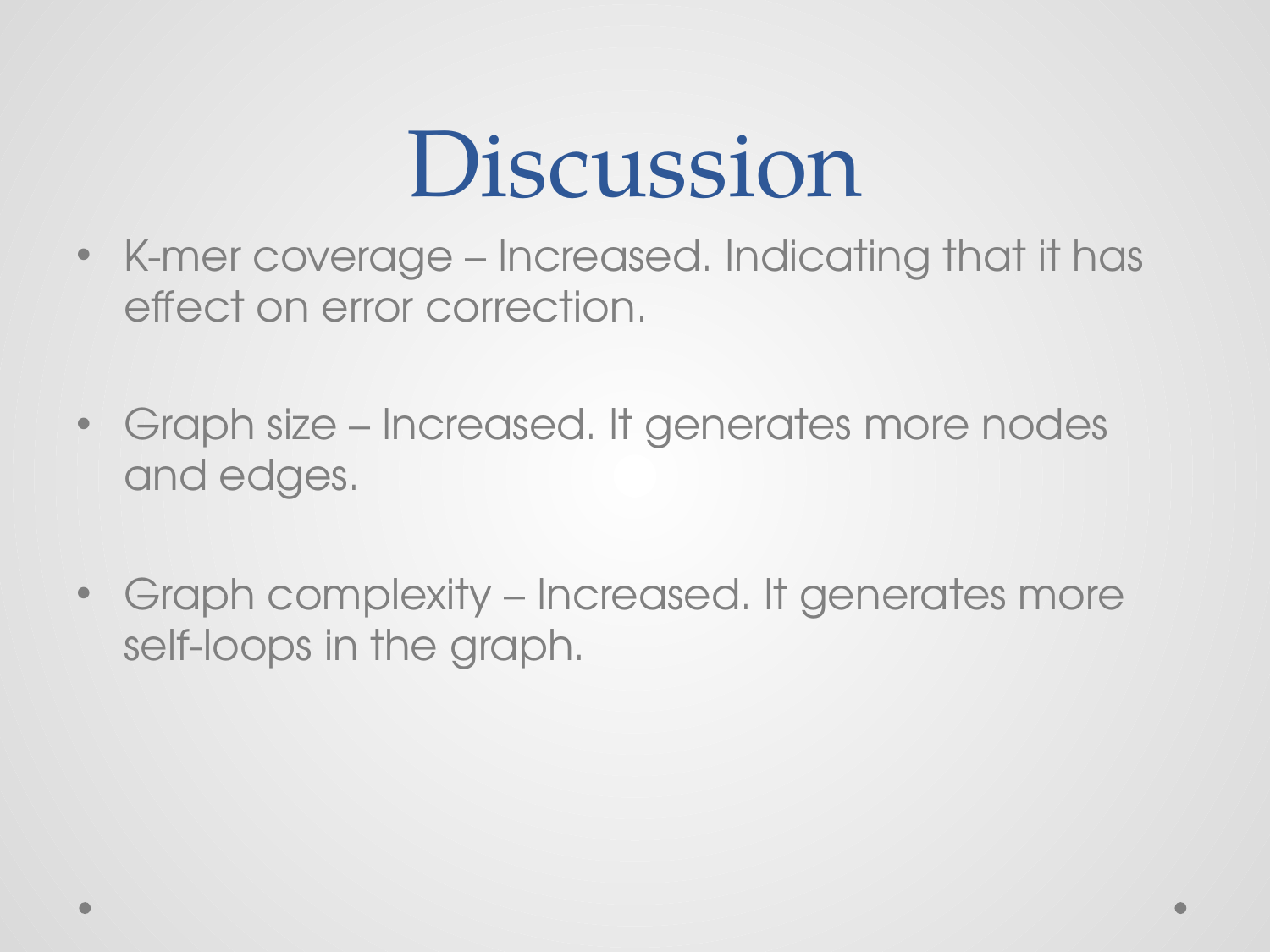

# Discussion
K-mer coverage – Increased. Indicating that it has effect on error correction.

Graph size – Increased. It generates more nodes and edges.

Graph complexity – Increased. It generates more self-loops in the graph.